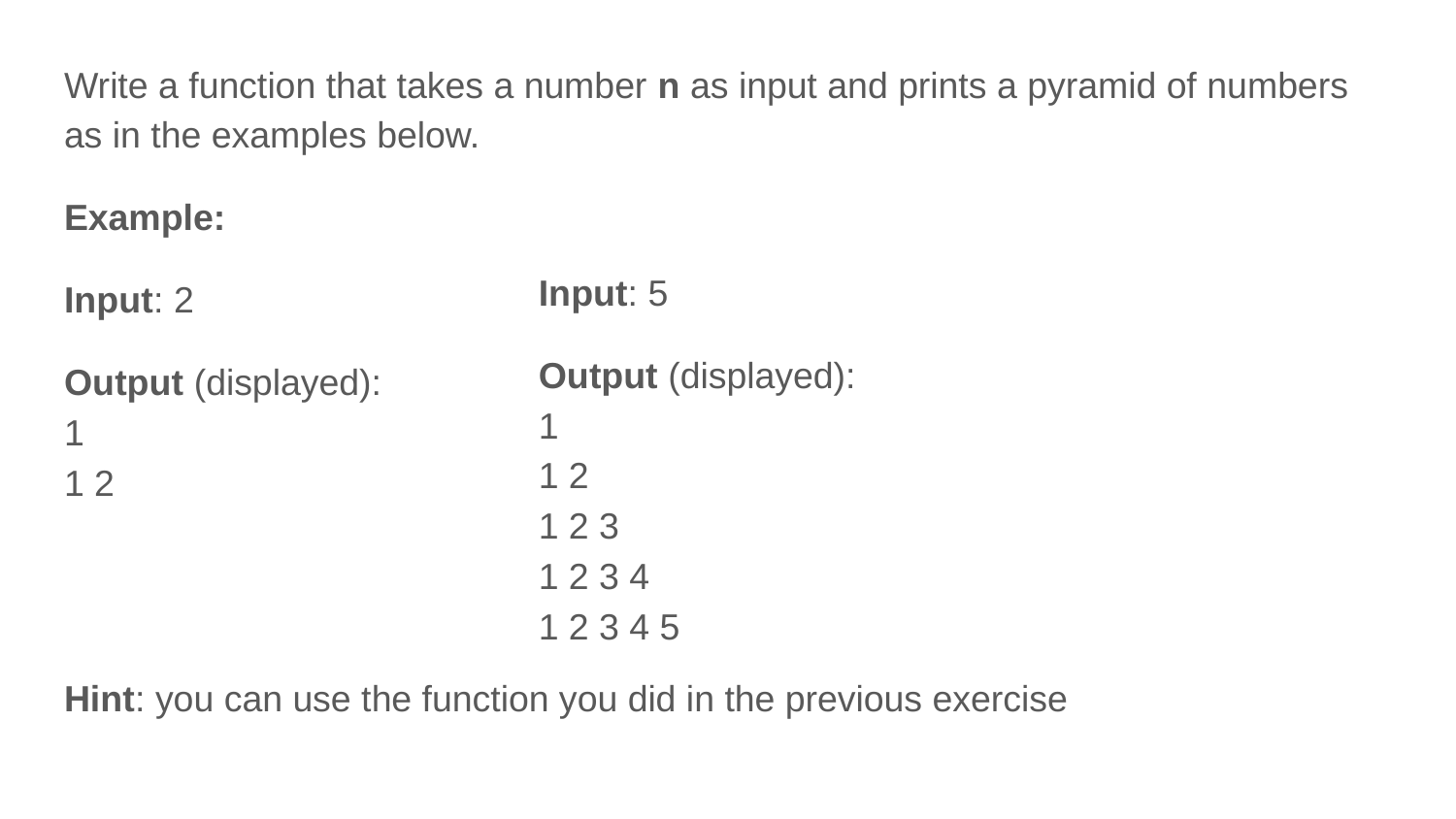

Write a function that takes a number n as input and prints a pyramid of numbers as in the examples below.
Example:
Input: 2
Output (displayed):
1
1 2

Hint: you can use the function you did in the previous exercise

Input: 5
Output (displayed):
1
1 2
1 2 3
1 2 3 4
1 2 3 4 5